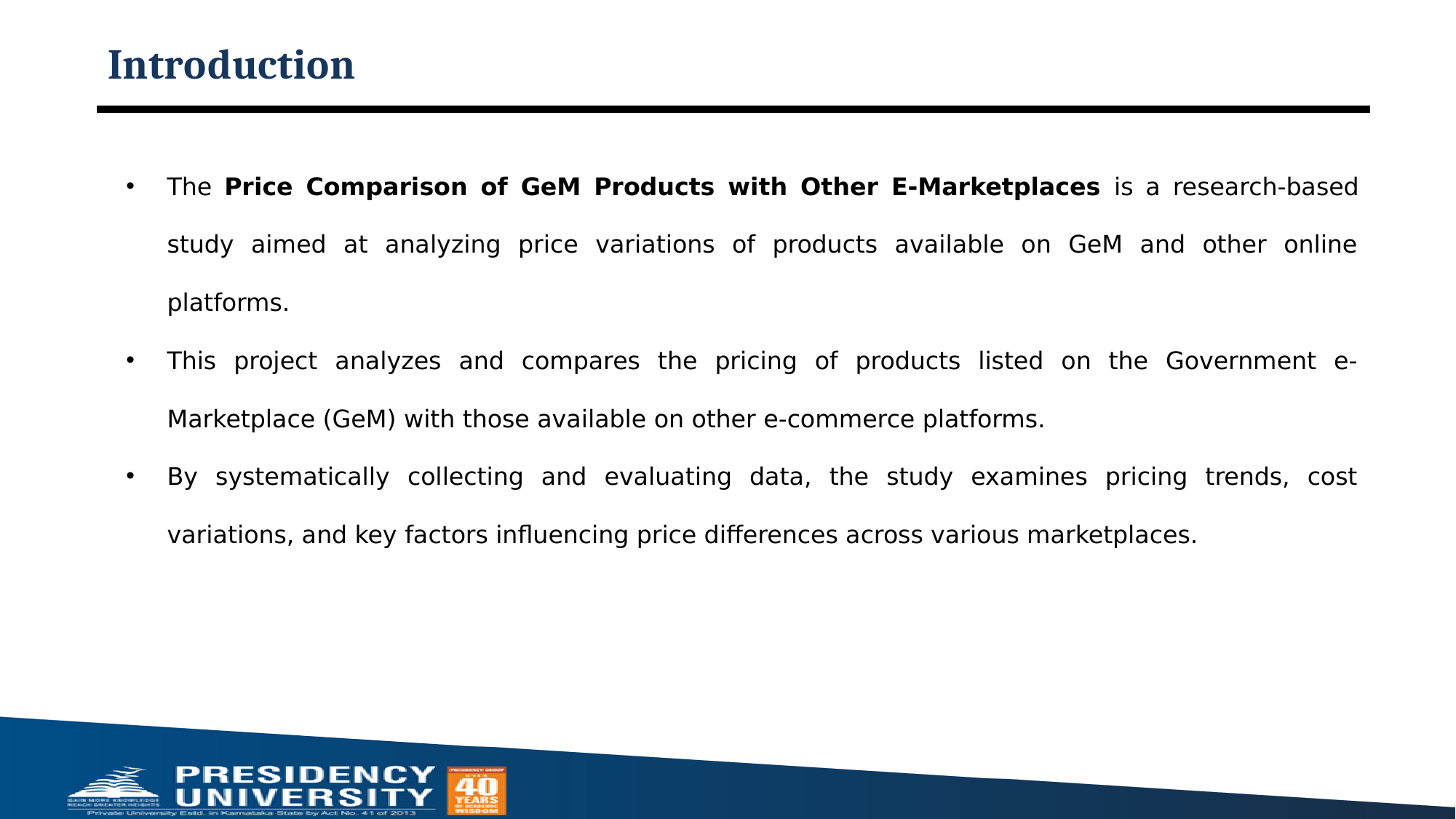

# Introduction
The Price Comparison of GeM Products with Other E-Marketplaces is a research-based study aimed at analyzing price variations of products available on GeM and other online platforms.
This project analyzes and compares the pricing of products listed on the Government e-Marketplace (GeM) with those available on other e-commerce platforms.
By systematically collecting and evaluating data, the study examines pricing trends, cost variations, and key factors influencing price differences across various marketplaces.